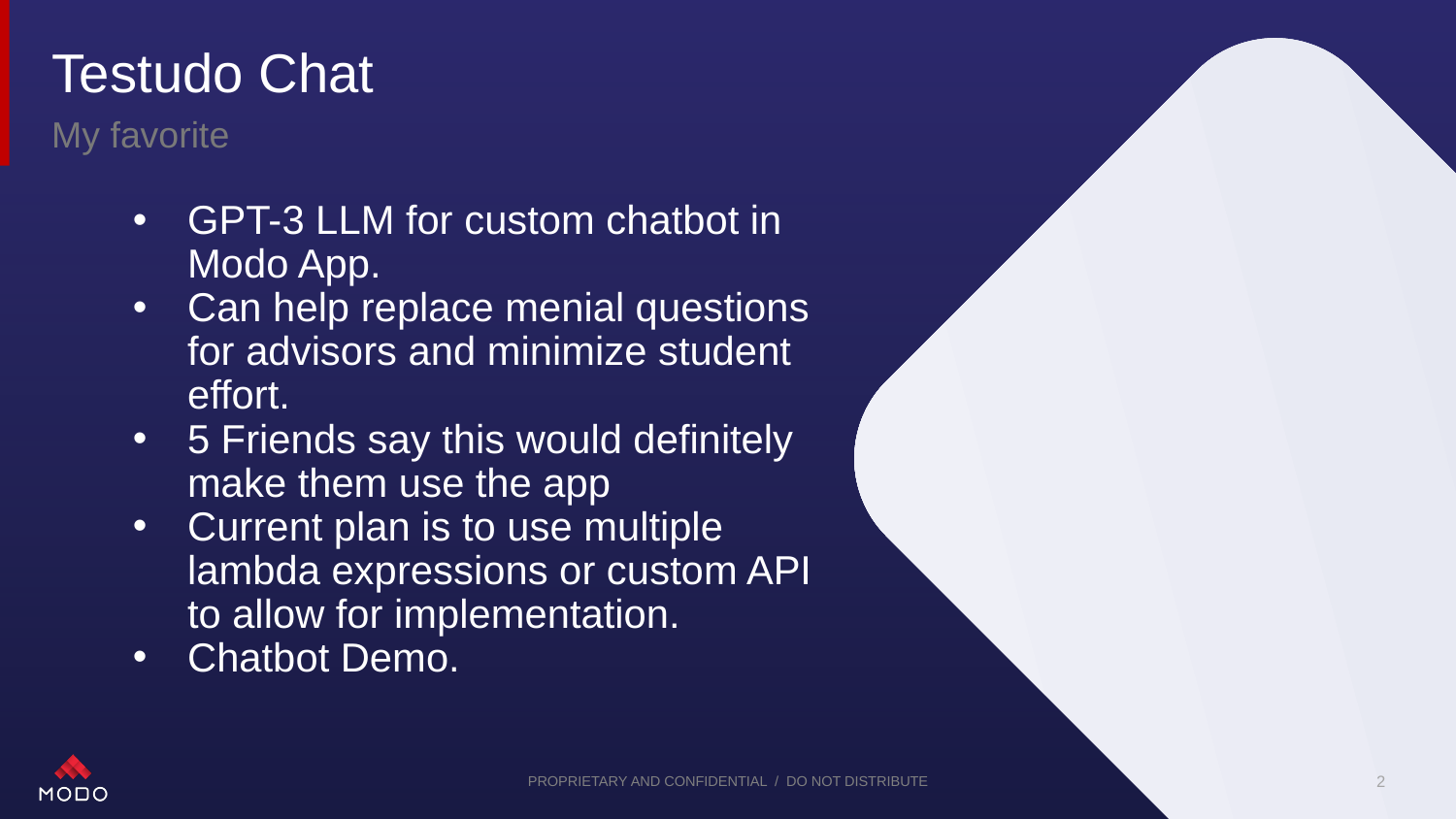

# Testudo Chat
My favorite
GPT-3 LLM for custom chatbot in Modo App.
Can help replace menial questions for advisors and minimize student effort.
5 Friends say this would definitely make them use the app
Current plan is to use multiple lambda expressions or custom API to allow for implementation.
Chatbot Demo.
PROPRIETARY AND CONFIDENTIAL  /  DO NOT DISTRIBUTE
2